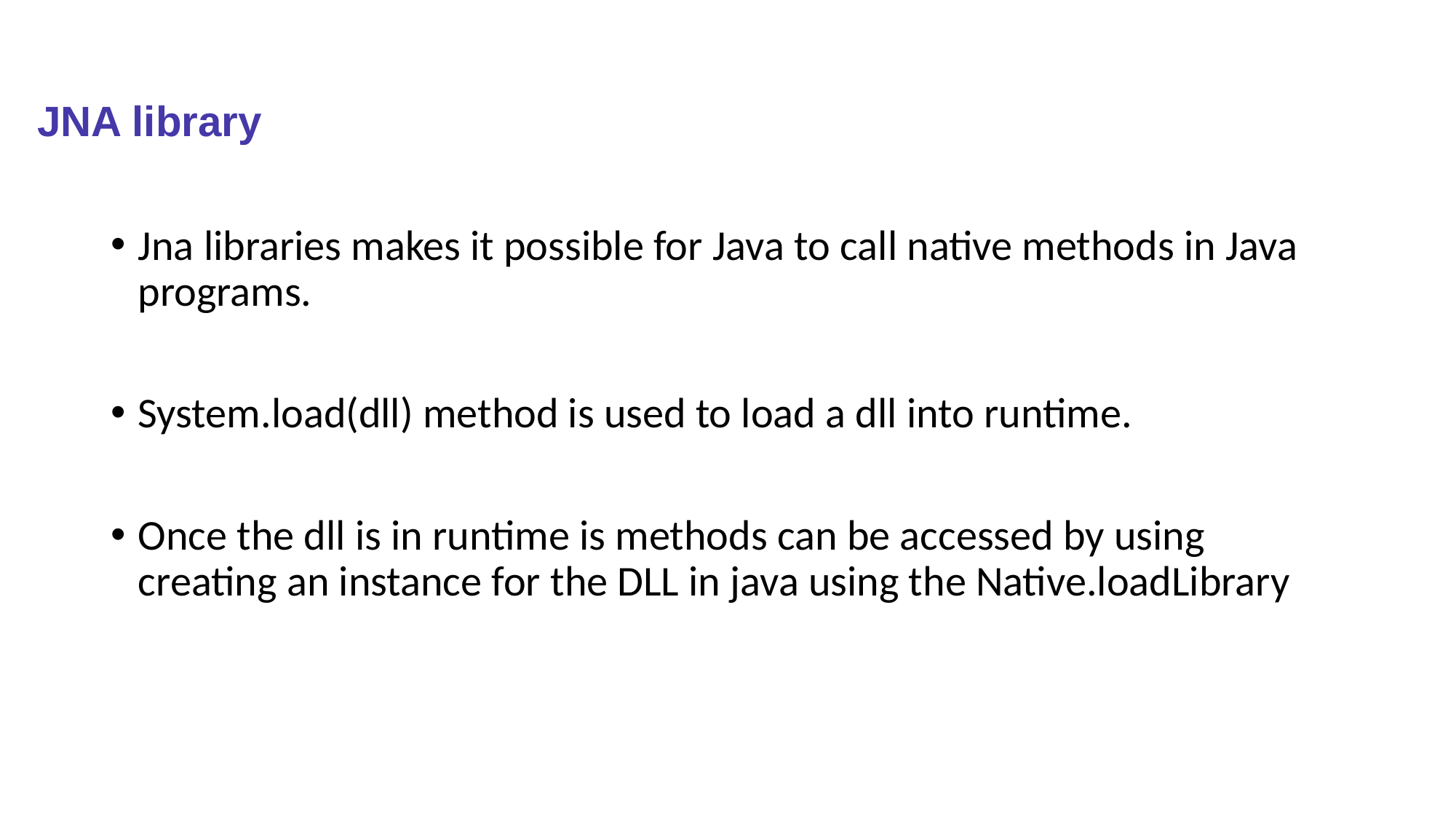

# JNA library
Jna libraries makes it possible for Java to call native methods in Java programs.

System.load(dll) method is used to load a dll into runtime.

Once the dll is in runtime is methods can be accessed by using creating an instance for the DLL in java using the Native.loadLibrary